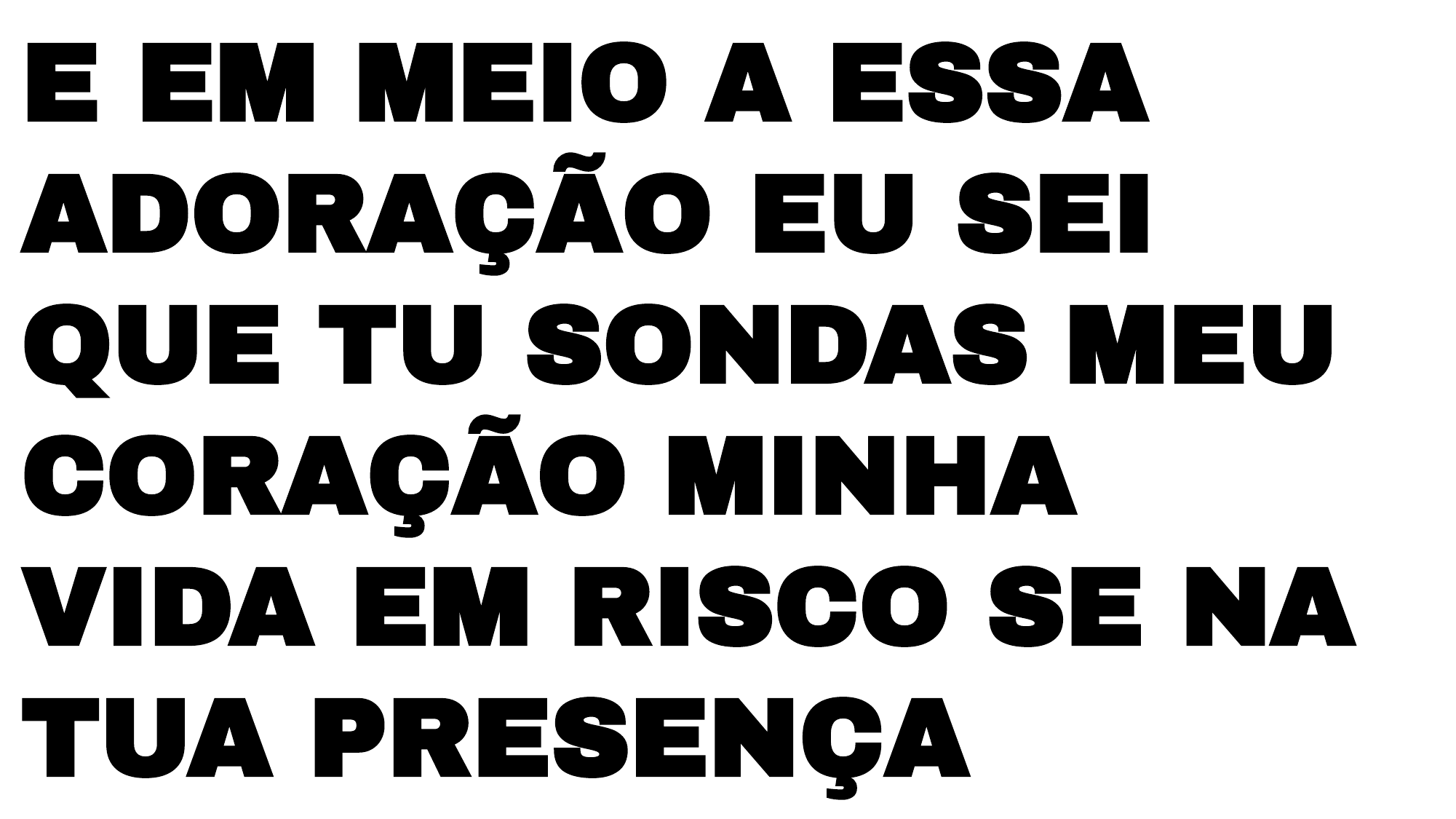

E EM MEIO A ESSA ADORAÇÃO EU SEI QUE TU SONDAS MEU CORAÇÃO MINHA VIDA EM RISCO SE NA TUA PRESENÇA